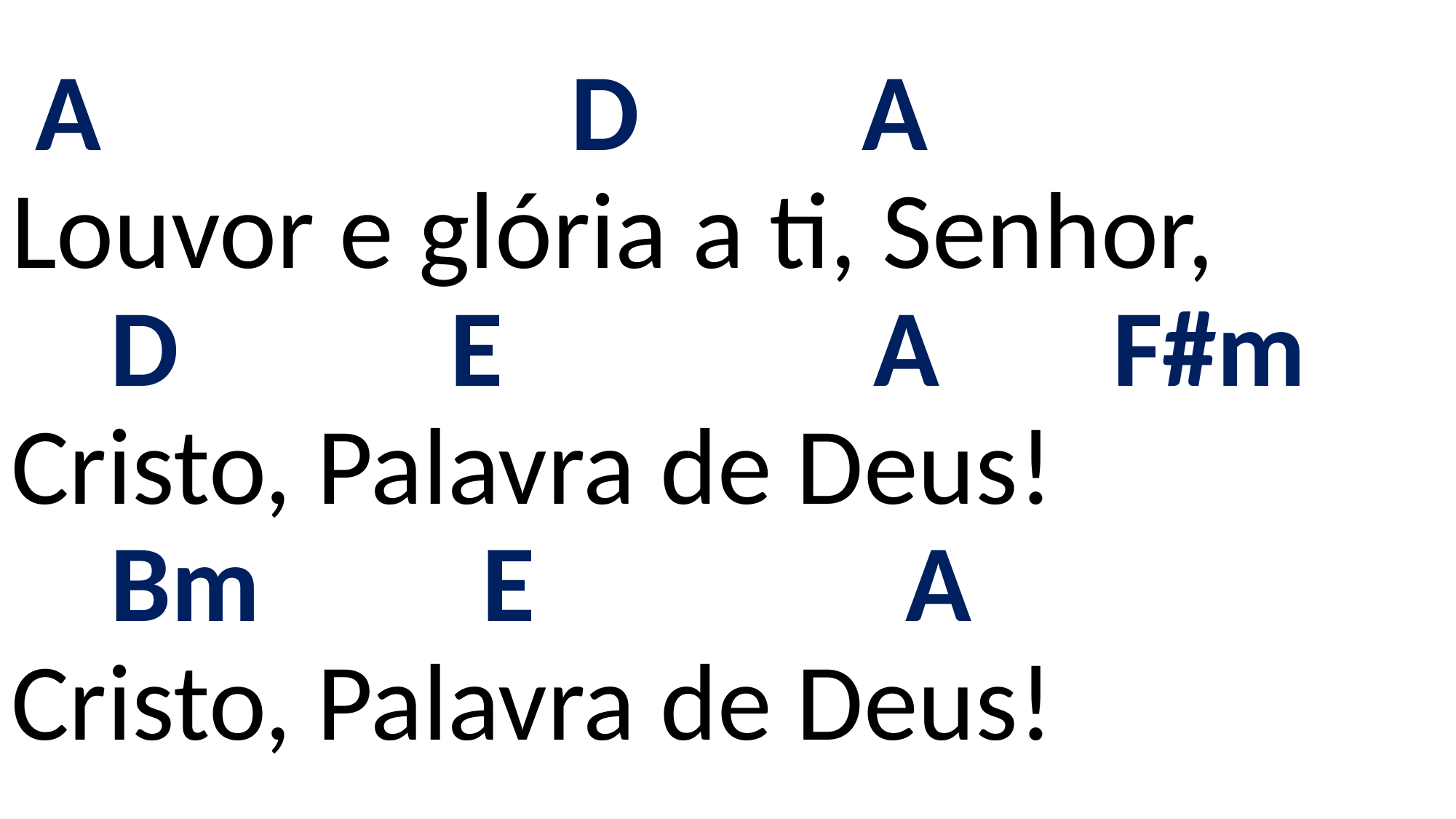

# A                   D         A Louvor e glória a ti, Senhor, D           E               A       F#m Cristo, Palavra de Deus! Bm         E               A Cristo, Palavra de Deus!